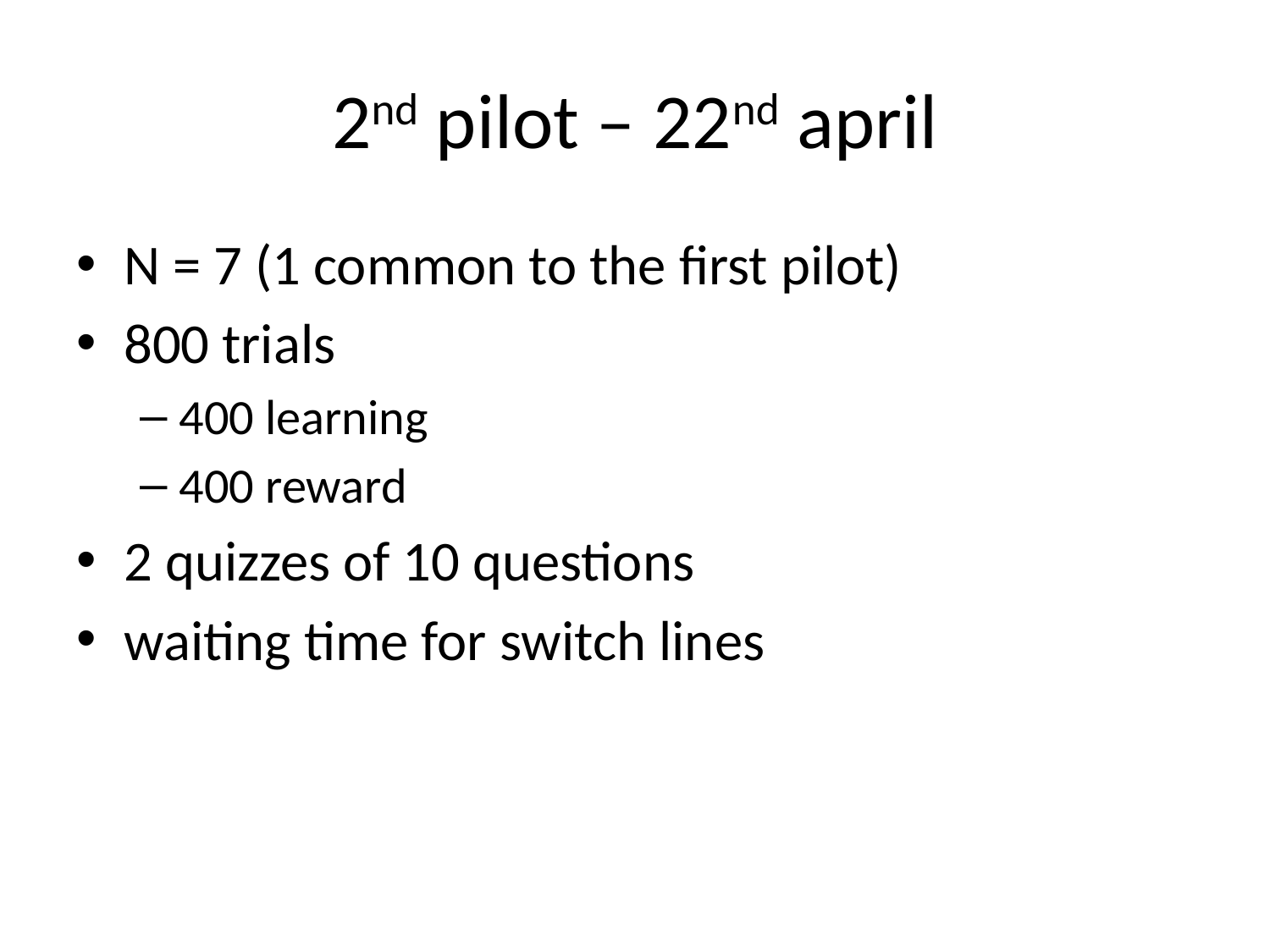

# 2nd pilot – 22nd april
N = 7 (1 common to the first pilot)
800 trials
400 learning
400 reward
2 quizzes of 10 questions
waiting time for switch lines